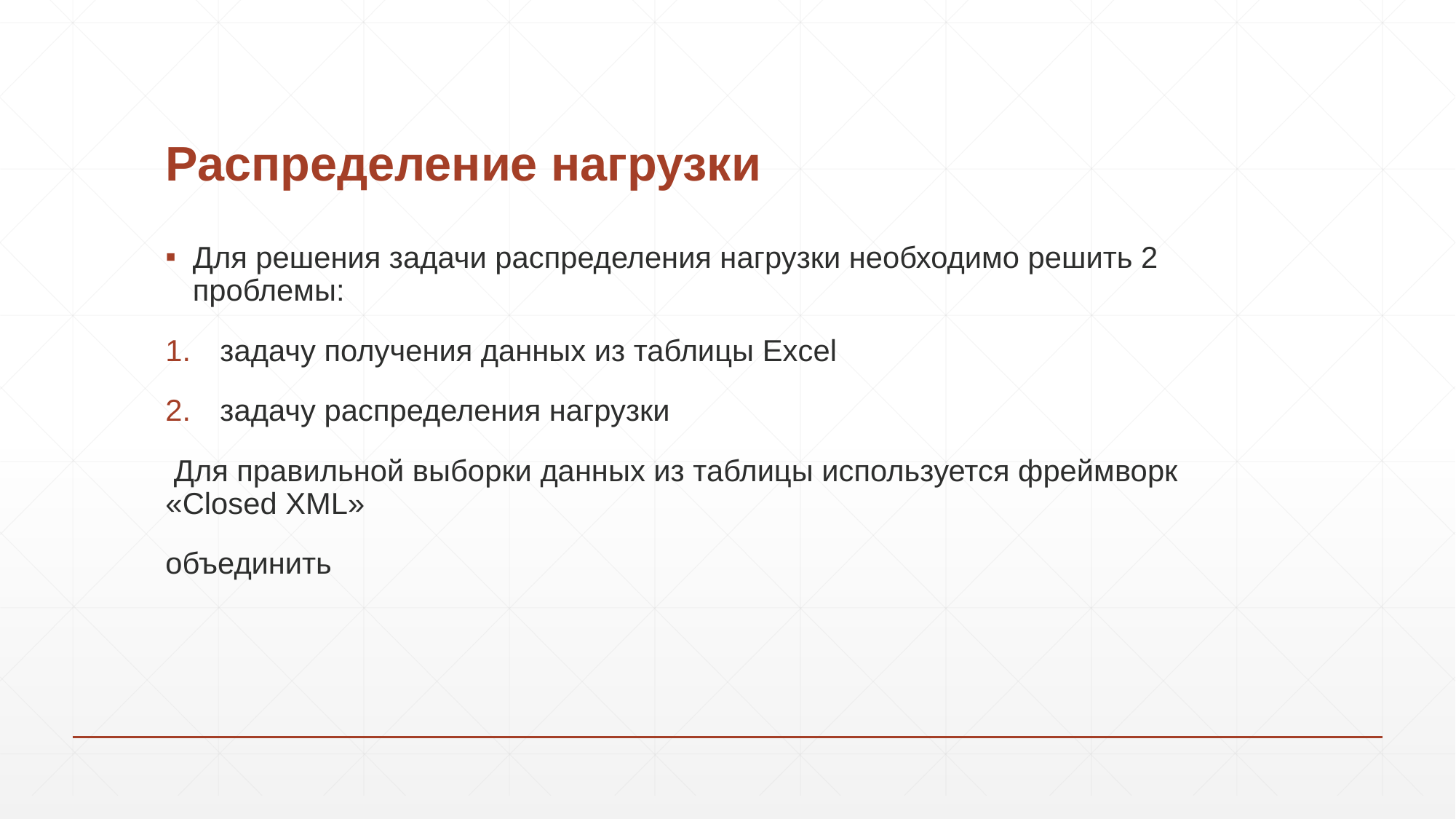

# Распределение нагрузки
Для решения задачи распределения нагрузки необходимо решить 2 проблемы:
задачу получения данных из таблицы Excel
задачу распределения нагрузки
 Для правильной выборки данных из таблицы используется фреймворк «Closed XML»
объединить